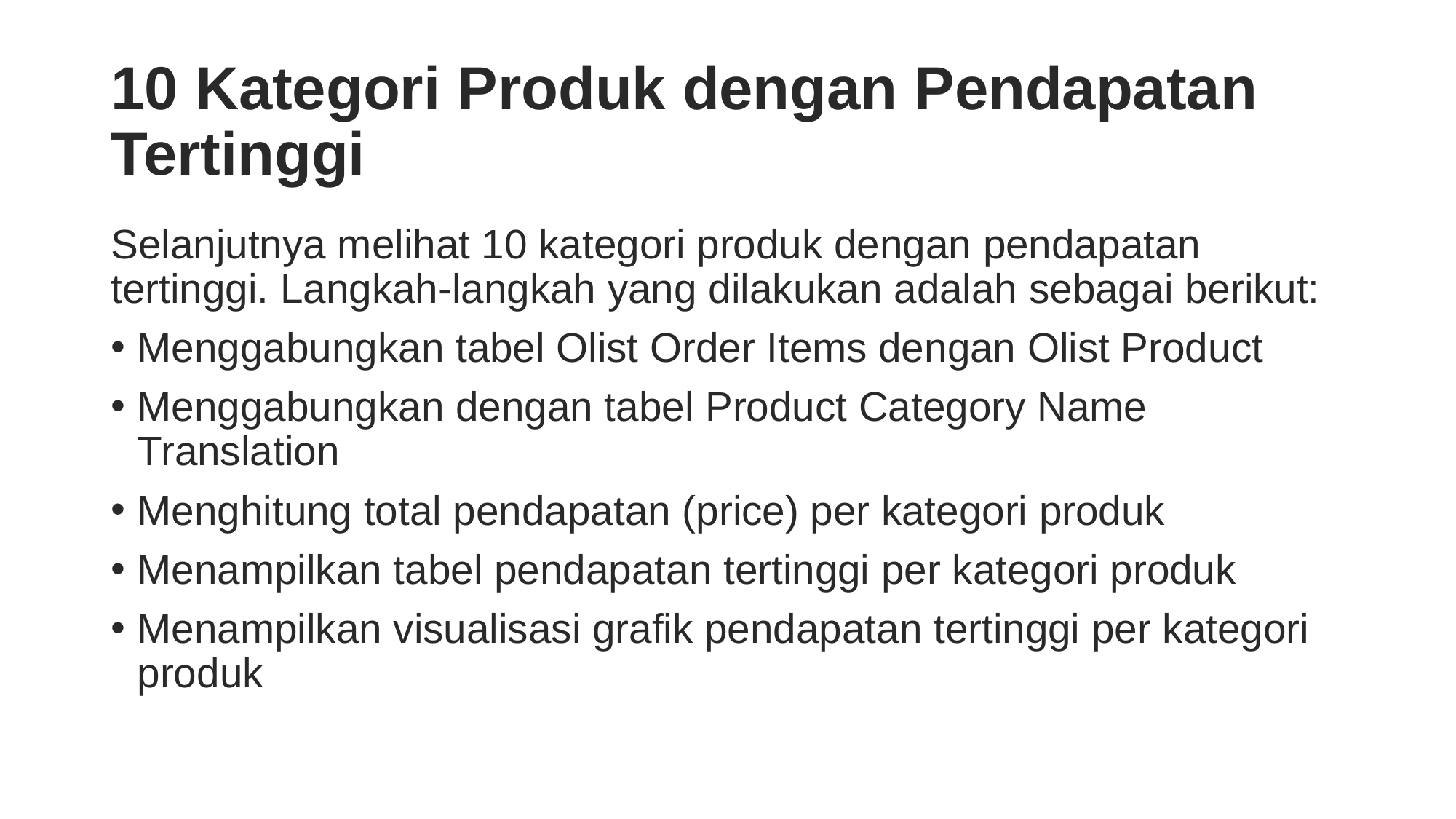

# 10 Kategori Produk dengan Pendapatan Tertinggi
Selanjutnya melihat 10 kategori produk dengan pendapatan tertinggi. Langkah-langkah yang dilakukan adalah sebagai berikut:
Menggabungkan tabel Olist Order Items dengan Olist Product
Menggabungkan dengan tabel Product Category Name Translation
Menghitung total pendapatan (price) per kategori produk
Menampilkan tabel pendapatan tertinggi per kategori produk
Menampilkan visualisasi grafik pendapatan tertinggi per kategori produk